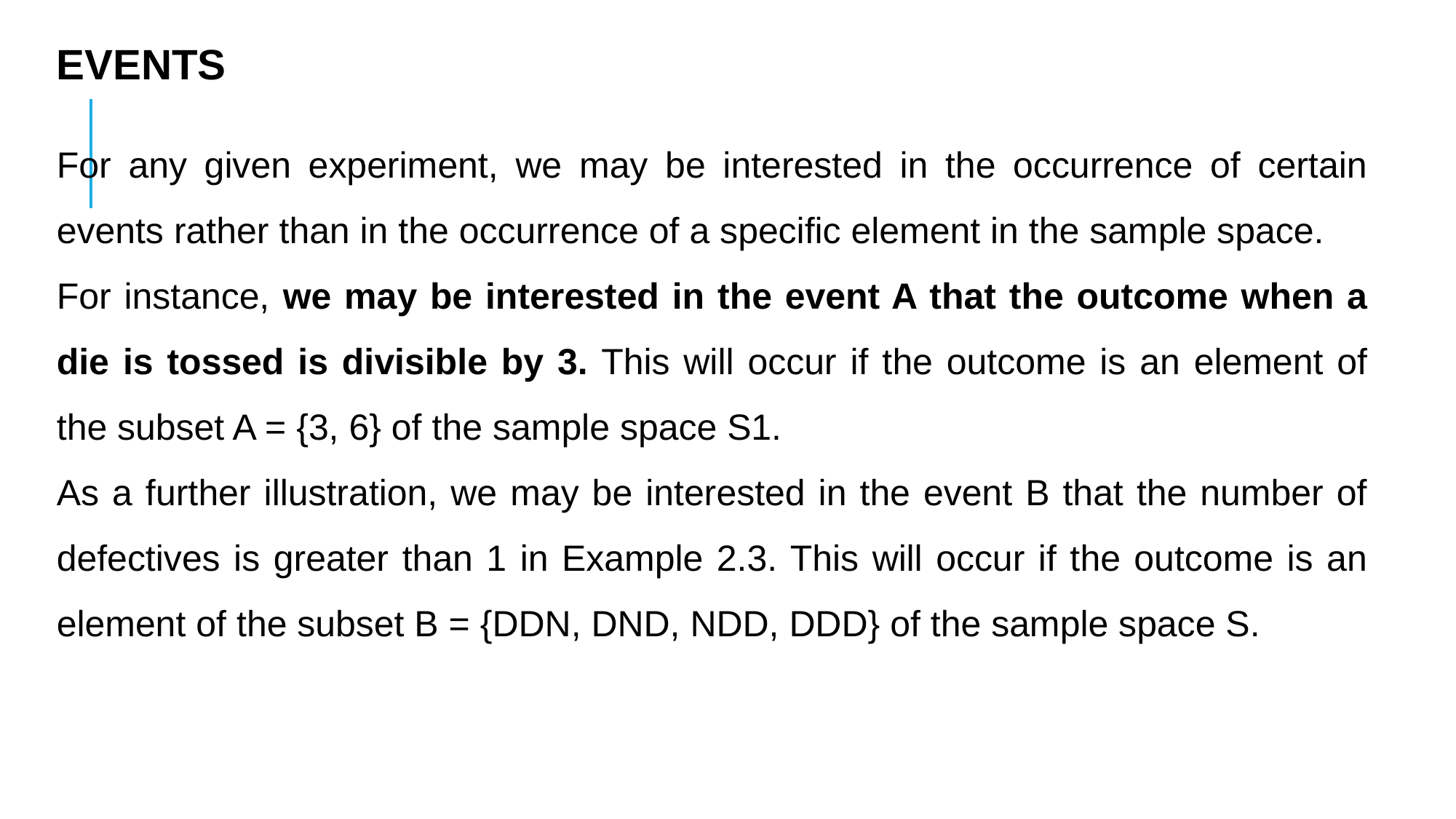

EVENTS

For any given experiment, we may be interested in the occurrence of certain events rather than in the occurrence of a specific element in the sample space.
For instance, we may be interested in the event A that the outcome when a die is tossed is divisible by 3. This will occur if the outcome is an element of the subset A = {3, 6} of the sample space S1.
As a further illustration, we may be interested in the event B that the number of defectives is greater than 1 in Example 2.3. This will occur if the outcome is an element of the subset B = {DDN, DND, NDD, DDD} of the sample space S.